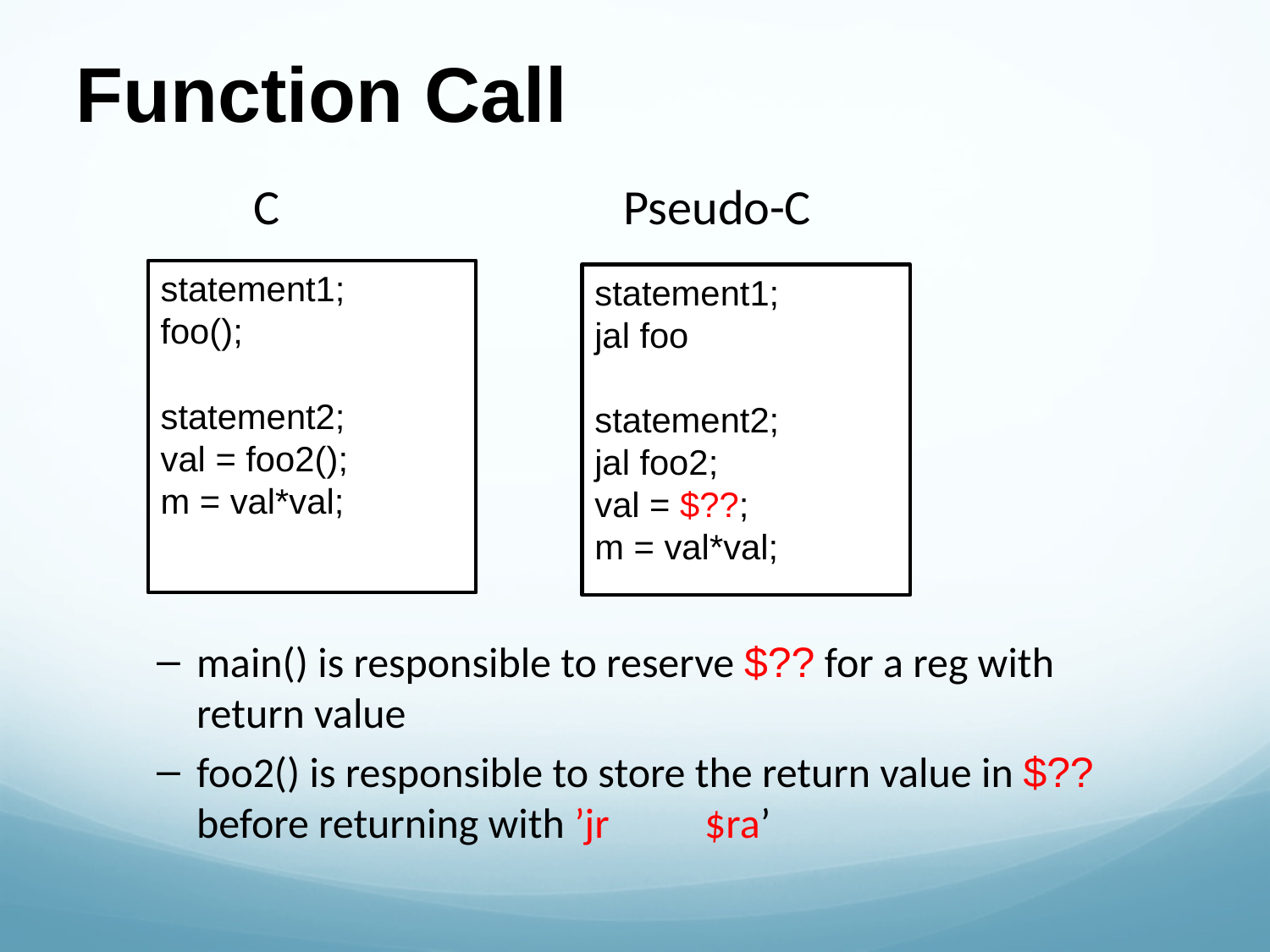

Function Call
 C			Pseudo-C

statement1;
foo();

statement2;
val = foo2();
m = val*val;

statement1;
jal foo

statement2;
jal foo2;
val = $??;
m = val*val;

main() is responsible to reserve $?? for a reg with return value
foo2() is responsible to store the return value in $?? before returning with ’jr	$ra’